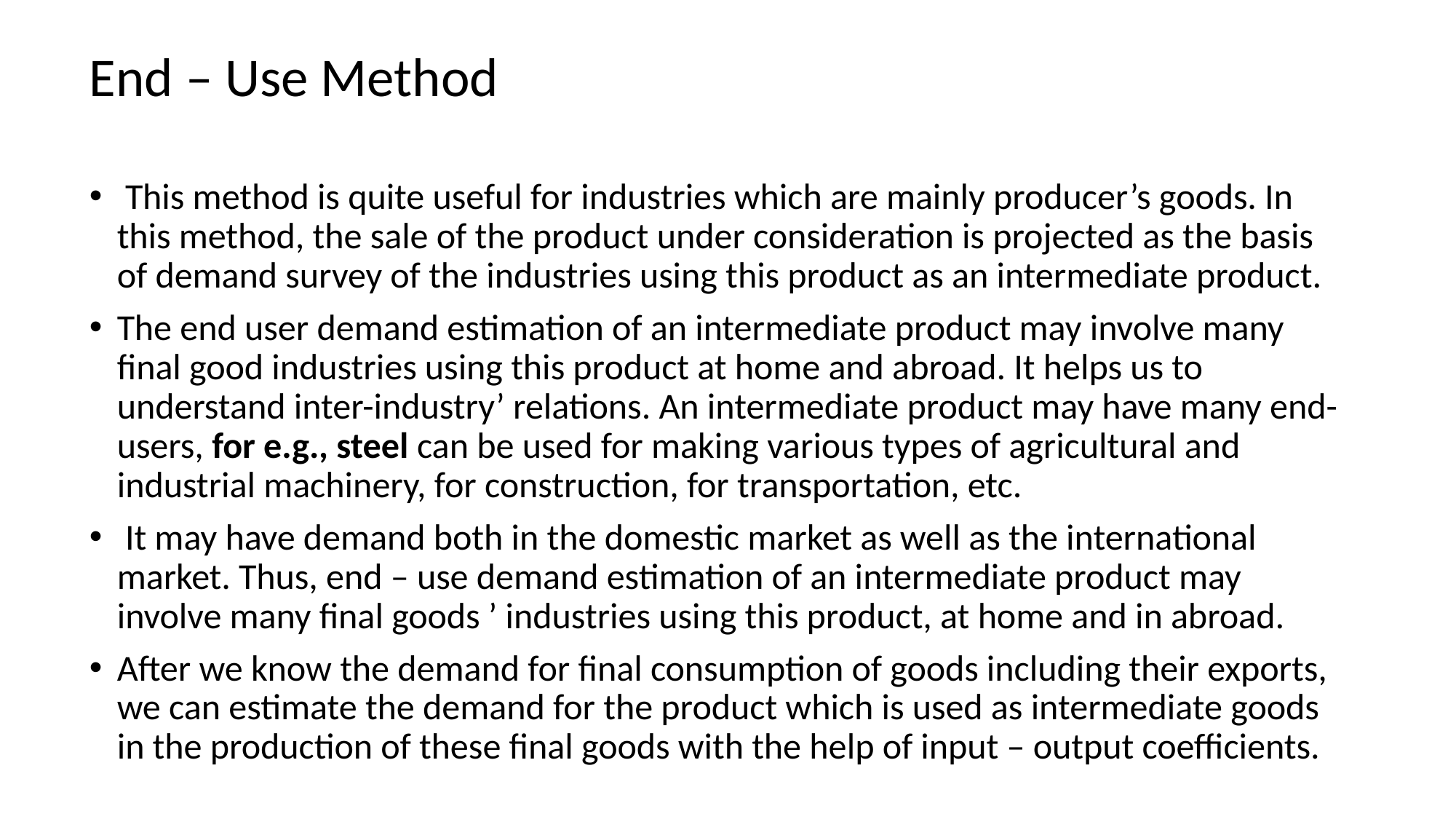

# End – Use Method

 This method is quite useful for industries which are mainly producer’s goods. In this method, the sale of the product under consideration is projected as the basis of demand survey of the industries using this product as an intermediate product.
The end user demand estimation of an intermediate product may involve many final good industries using this product at home and abroad. It helps us to understand inter-industry’ relations. An intermediate product may have many end-users, for e.g., steel can be used for making various types of agricultural and industrial machinery, for construction, for transportation, etc.
 It may have demand both in the domestic market as well as the international market. Thus, end – use demand estimation of an intermediate product may involve many final goods ’ industries using this product, at home and in abroad.
After we know the demand for final consumption of goods including their exports, we can estimate the demand for the product which is used as intermediate goods in the production of these final goods with the help of input – output coefficients.